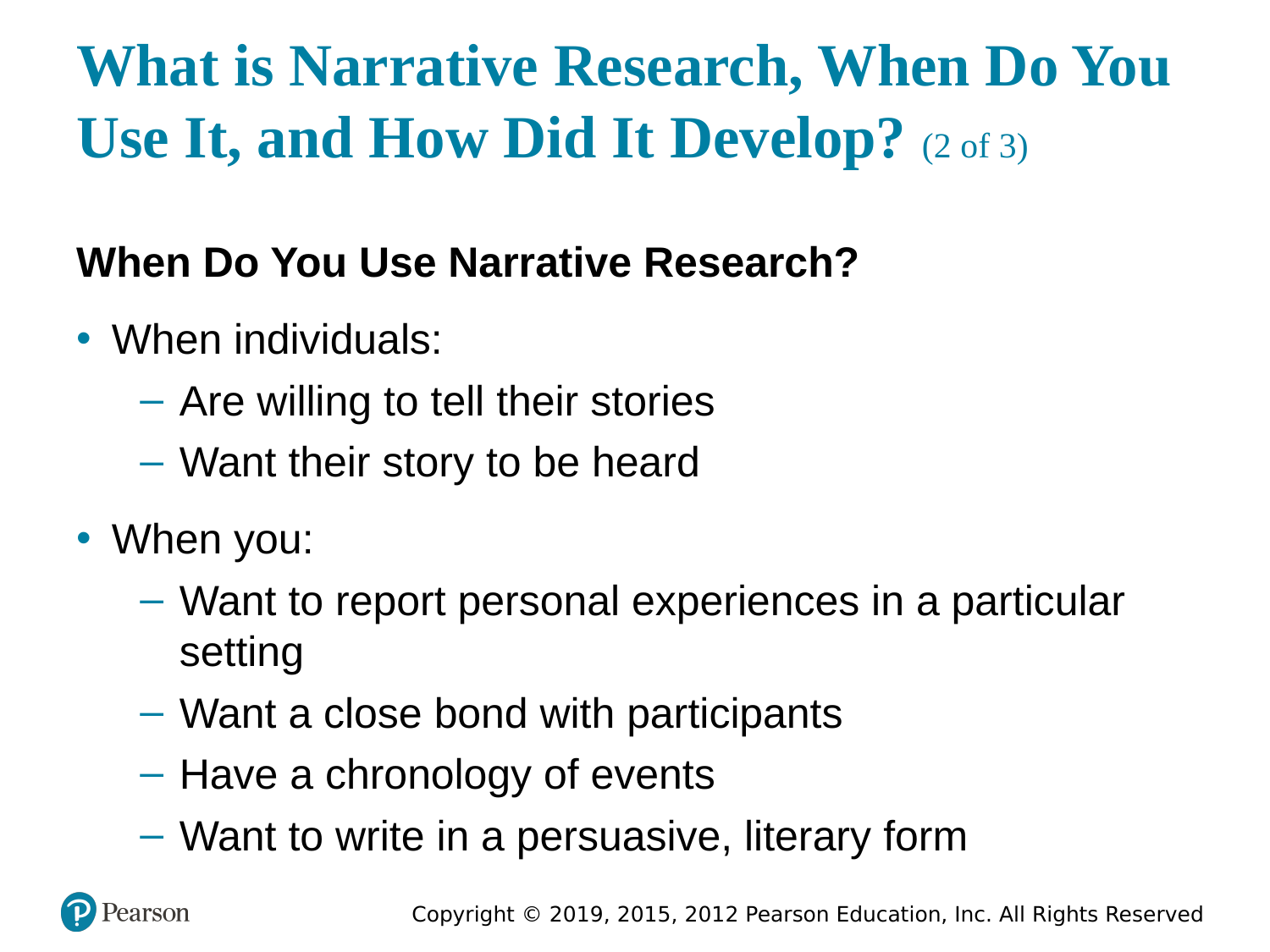

# What is Narrative Research, When Do You Use It, and How Did It Develop? (2 of 3)
When Do You Use Narrative Research?
When individuals:
Are willing to tell their stories
Want their story to be heard
When you:
Want to report personal experiences in a particular setting
Want a close bond with participants
Have a chronology of events
Want to write in a persuasive, literary form